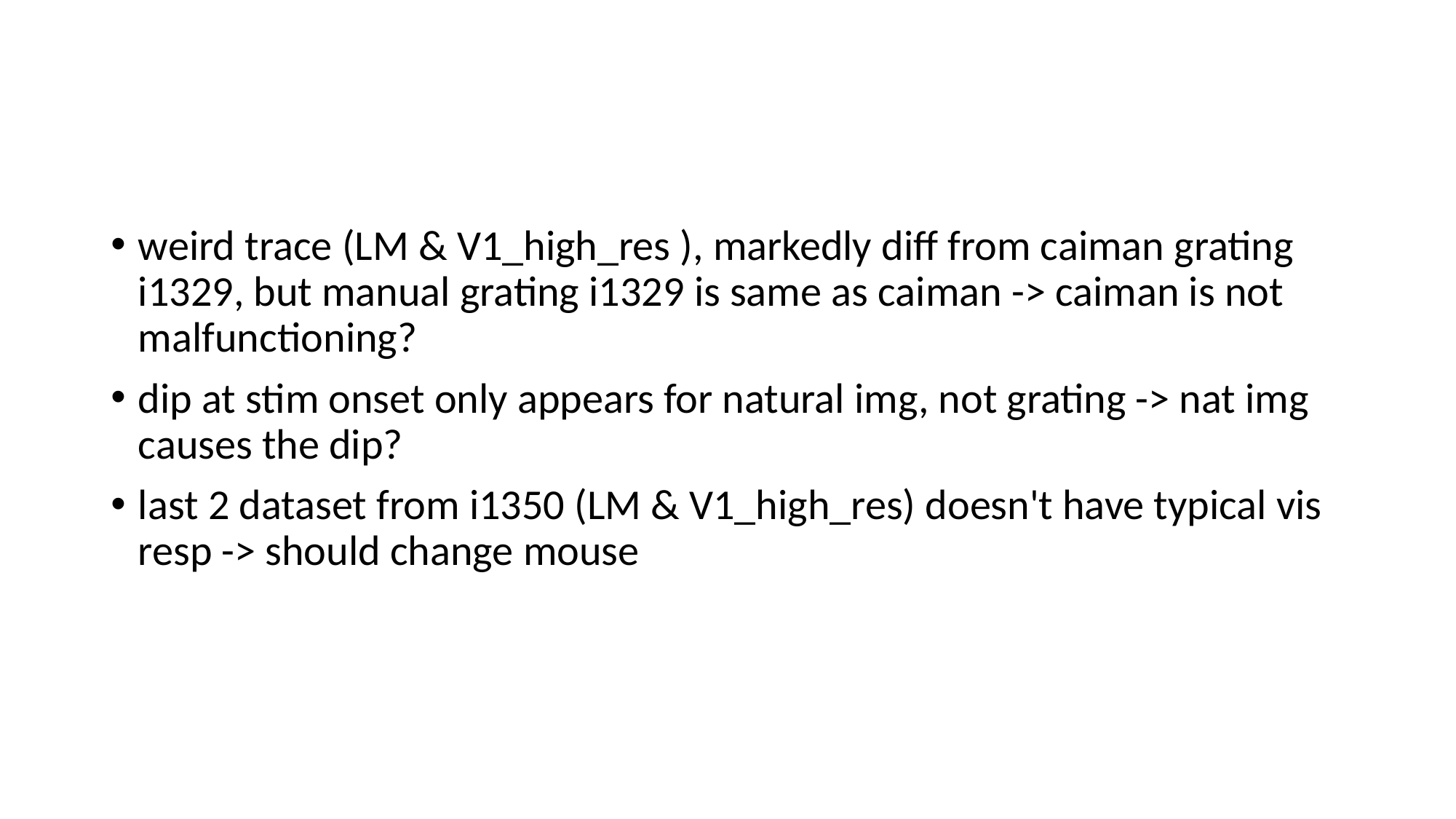

weird trace (LM & V1_high_res ), markedly diff from caiman grating i1329, but manual grating i1329 is same as caiman -> caiman is not malfunctioning?
dip at stim onset only appears for natural img, not grating -> nat img causes the dip?
last 2 dataset from i1350 (LM & V1_high_res) doesn't have typical vis resp -> should change mouse